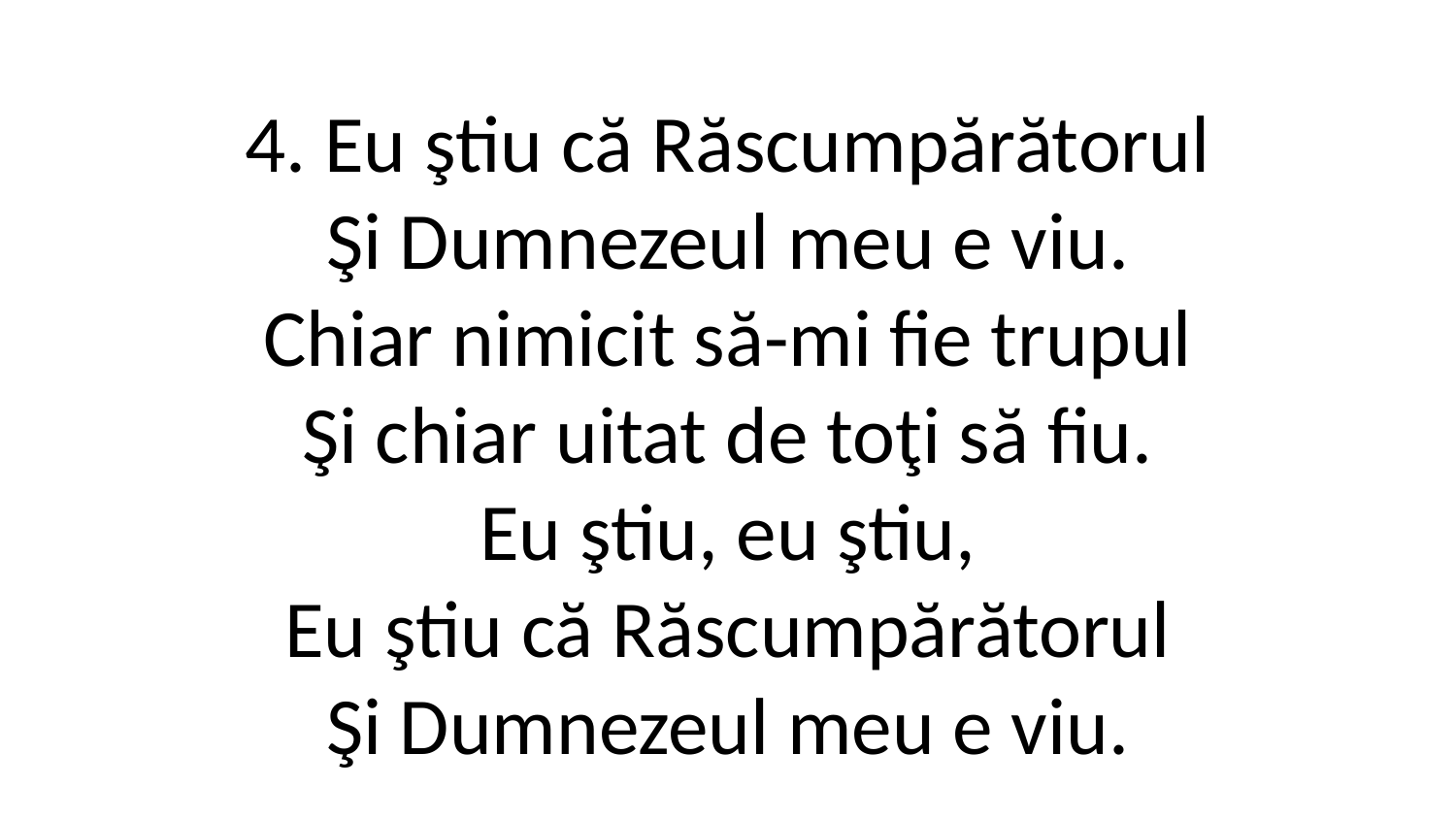

4. Eu ştiu că Răscumpărătorul
Şi Dumnezeul meu e viu.
Chiar nimicit să-mi fie trupul
Şi chiar uitat de toţi să fiu.
Eu ştiu, eu ştiu,
Eu ştiu că Răscumpărătorul
Şi Dumnezeul meu e viu.